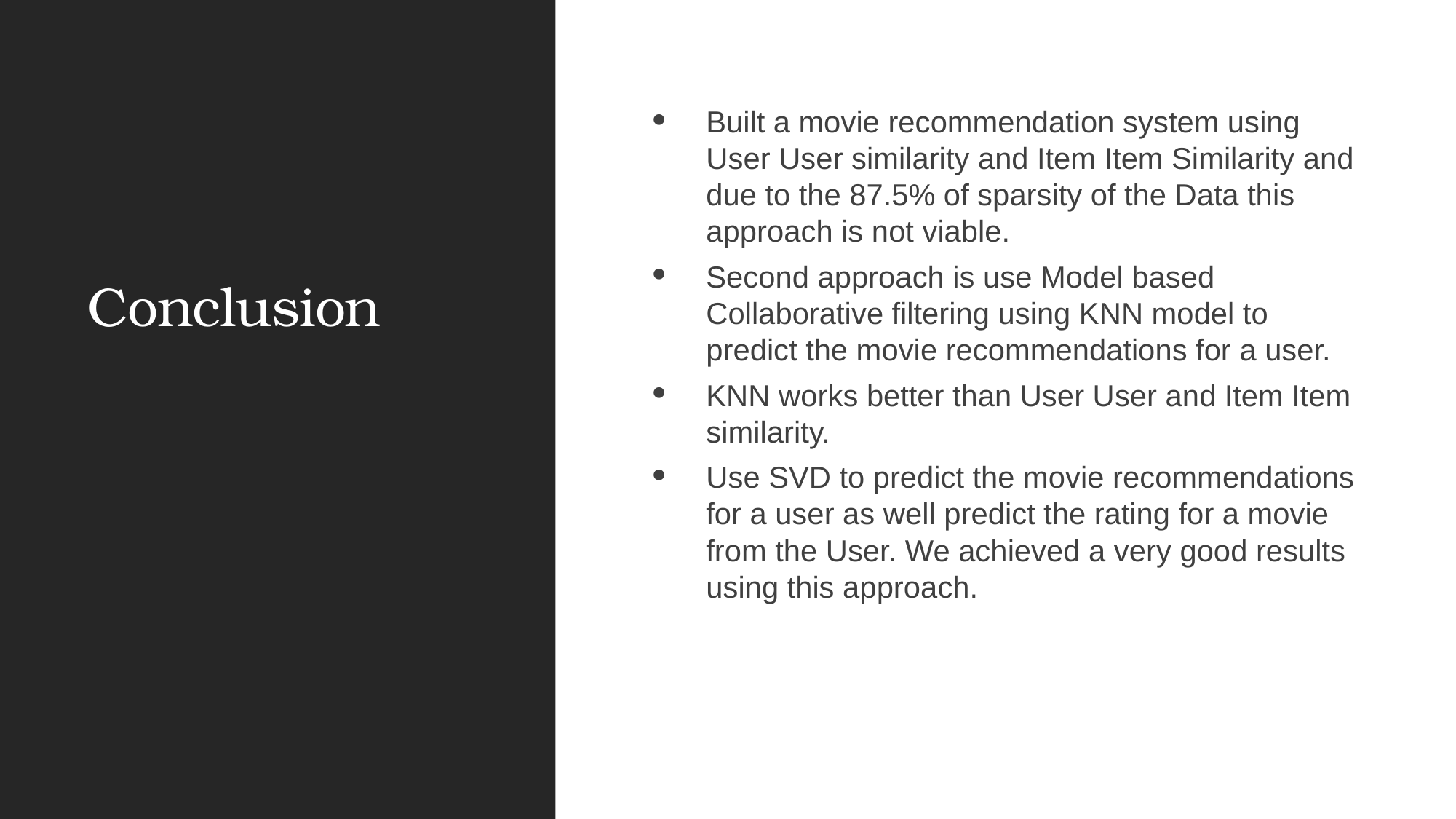

# Conclusion
Built a movie recommendation system using User User similarity and Item Item Similarity and due to the 87.5% of sparsity of the Data this approach is not viable.
Second approach is use Model based Collaborative filtering using KNN model to predict the movie recommendations for a user.
KNN works better than User User and Item Item similarity.
Use SVD to predict the movie recommendations for a user as well predict the rating for a movie from the User. We achieved a very good results using this approach.